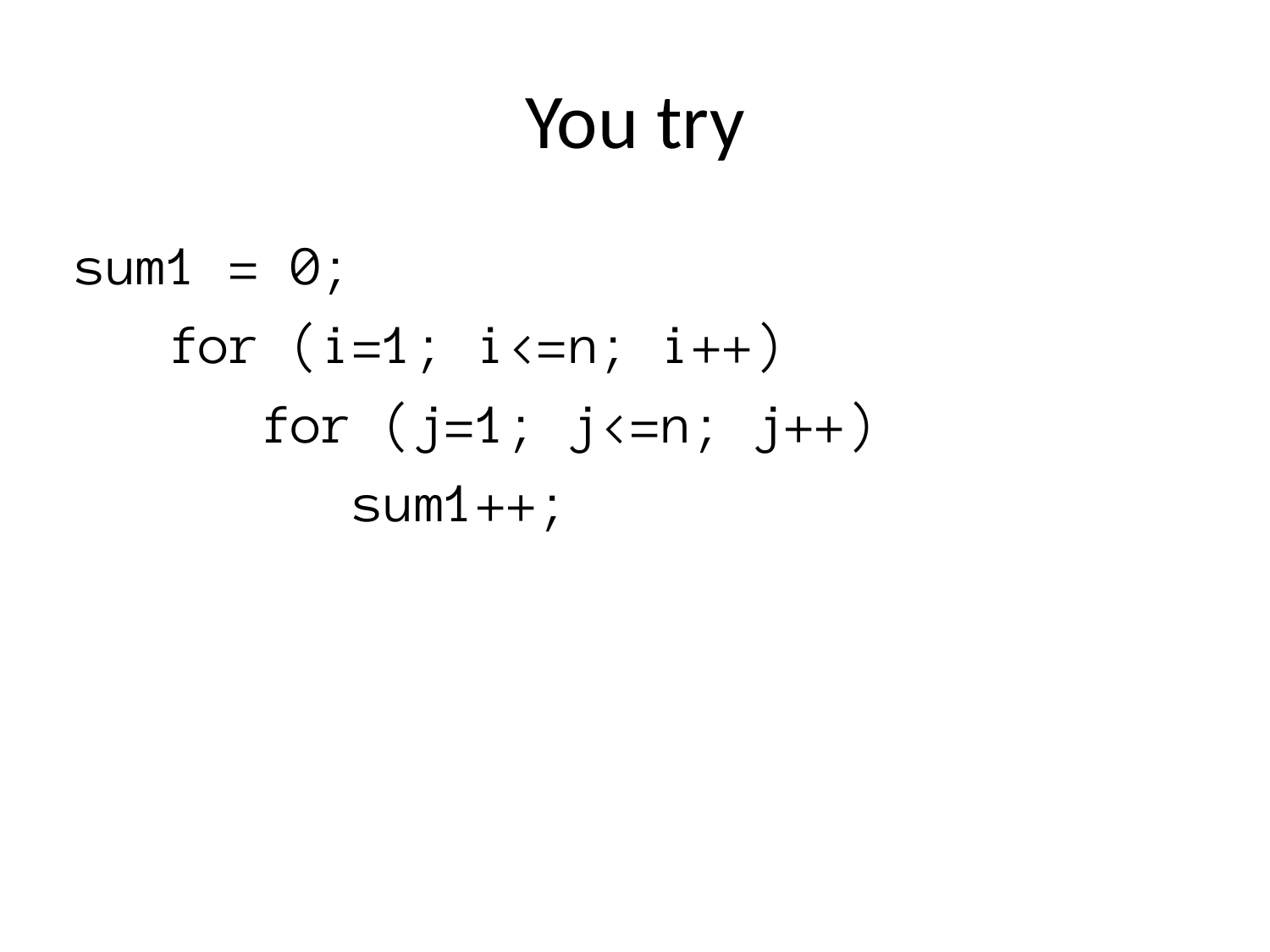

# You try
sum1 = 0;
   for (i=1; i<=n; i++)
      for (j=1; j<=n; j++)
         sum1++;